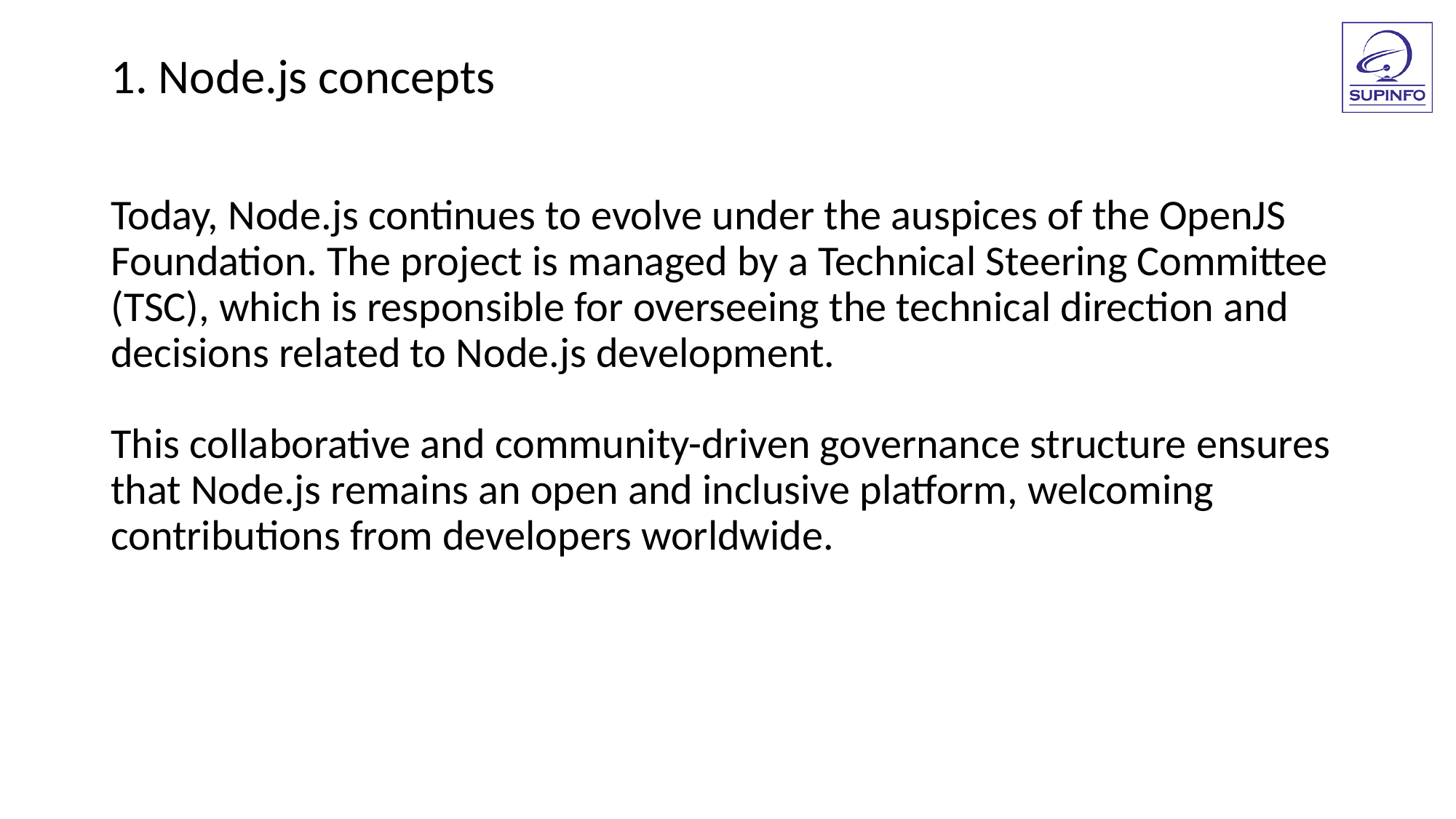

1. Node.js concepts
Today, Node.js continues to evolve under the auspices of the OpenJS Foundation. The project is managed by a Technical Steering Committee (TSC), which is responsible for overseeing the technical direction and decisions related to Node.js development.

This collaborative and community-driven governance structure ensures that Node.js remains an open and inclusive platform, welcoming contributions from developers worldwide.